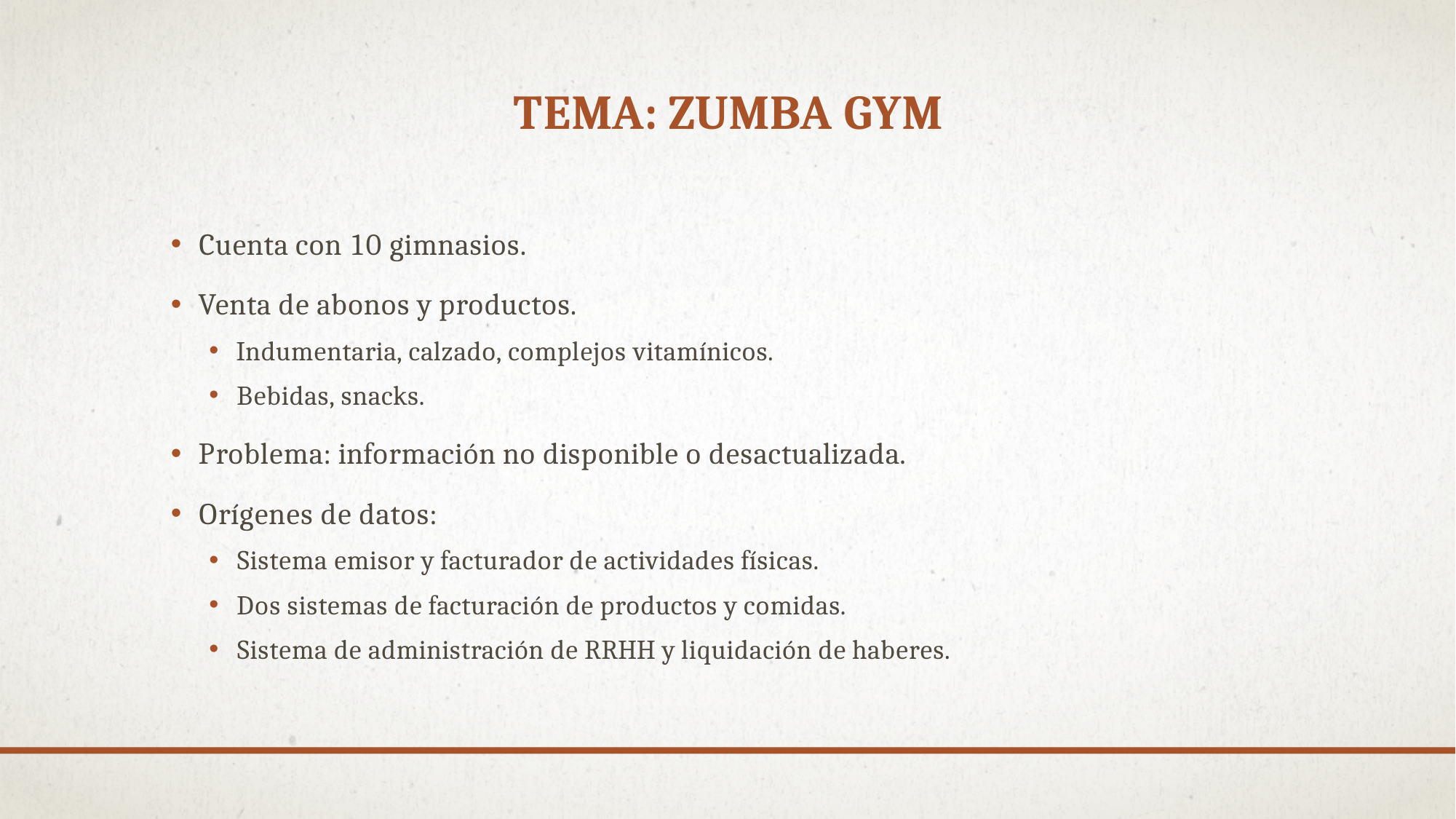

# Tema: Zumba Gym
Cuenta con 10 gimnasios.
Venta de abonos y productos.
Indumentaria, calzado, complejos vitamínicos.
Bebidas, snacks.
Problema: información no disponible o desactualizada.
Orígenes de datos:
Sistema emisor y facturador de actividades físicas.
Dos sistemas de facturación de productos y comidas.
Sistema de administración de RRHH y liquidación de haberes.